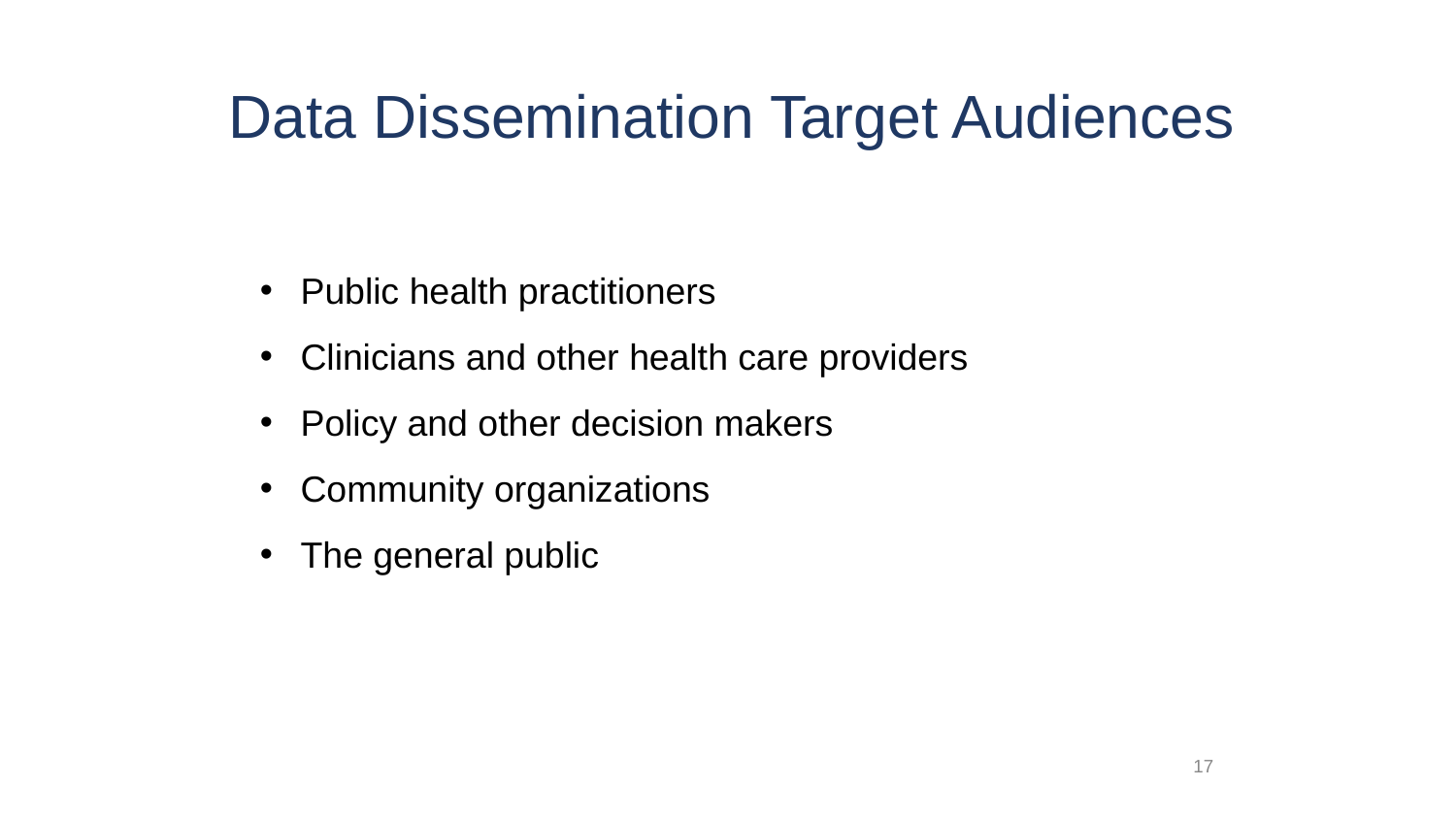

# Data Dissemination Target Audiences

Public health practitioners
Clinicians and other health care providers
Policy and other decision makers
Community organizations
The general public
17